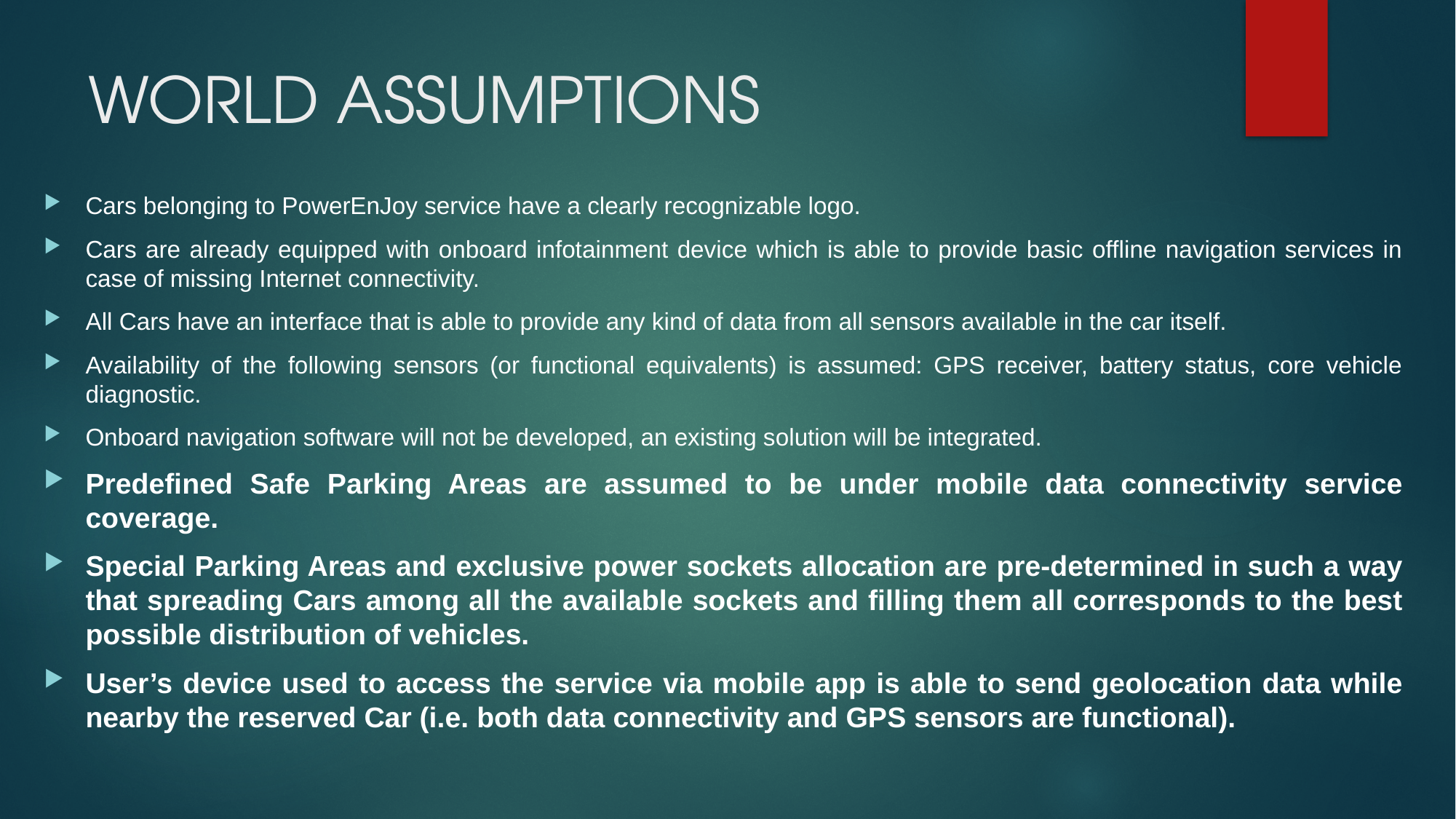

# WORLD ASSUMPTIONS
Cars belonging to PowerEnJoy service have a clearly recognizable logo.
Cars are already equipped with onboard infotainment device which is able to provide basic offline navigation services in case of missing Internet connectivity.
All Cars have an interface that is able to provide any kind of data from all sensors available in the car itself.
Availability of the following sensors (or functional equivalents) is assumed: GPS receiver, battery status, core vehicle diagnostic.
Onboard navigation software will not be developed, an existing solution will be integrated.
Predefined Safe Parking Areas are assumed to be under mobile data connectivity service coverage.
Special Parking Areas and exclusive power sockets allocation are pre-determined in such a way that spreading Cars among all the available sockets and filling them all corresponds to the best possible distribution of vehicles.
User’s device used to access the service via mobile app is able to send geolocation data while nearby the reserved Car (i.e. both data connectivity and GPS sensors are functional).